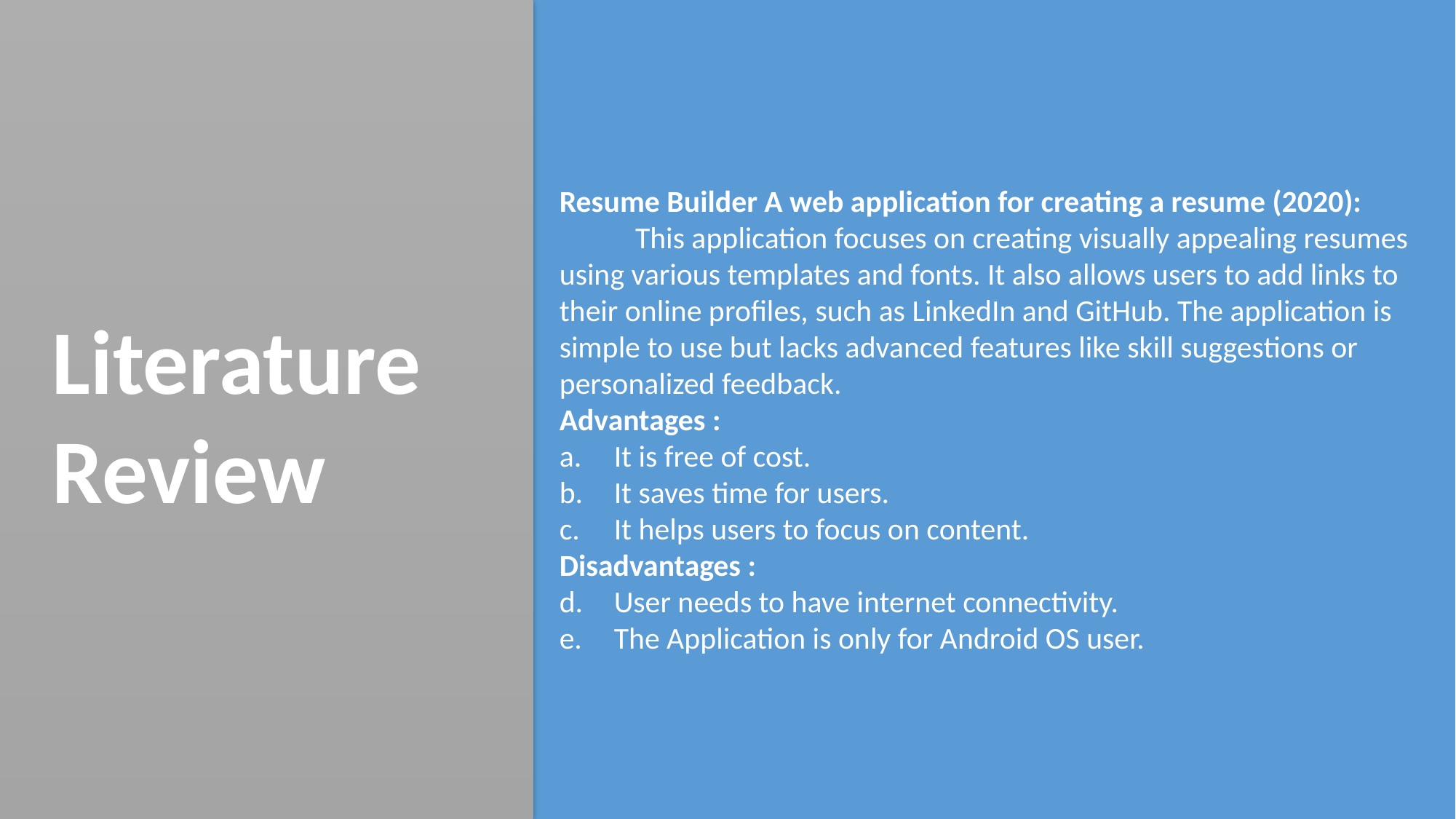

Resume Builder A web application for creating a resume (2020):
           This application focuses on creating visually appealing resumes using various templates and fonts. It also allows users to add links to their online profiles, such as LinkedIn and GitHub. The application is simple to use but lacks advanced features like skill suggestions or personalized feedback.
Advantages :
It is free of cost.
It saves time for users.
It helps users to focus on content.
Disadvantages :
User needs to have internet connectivity.
The Application is only for Android OS user.
Literature Review